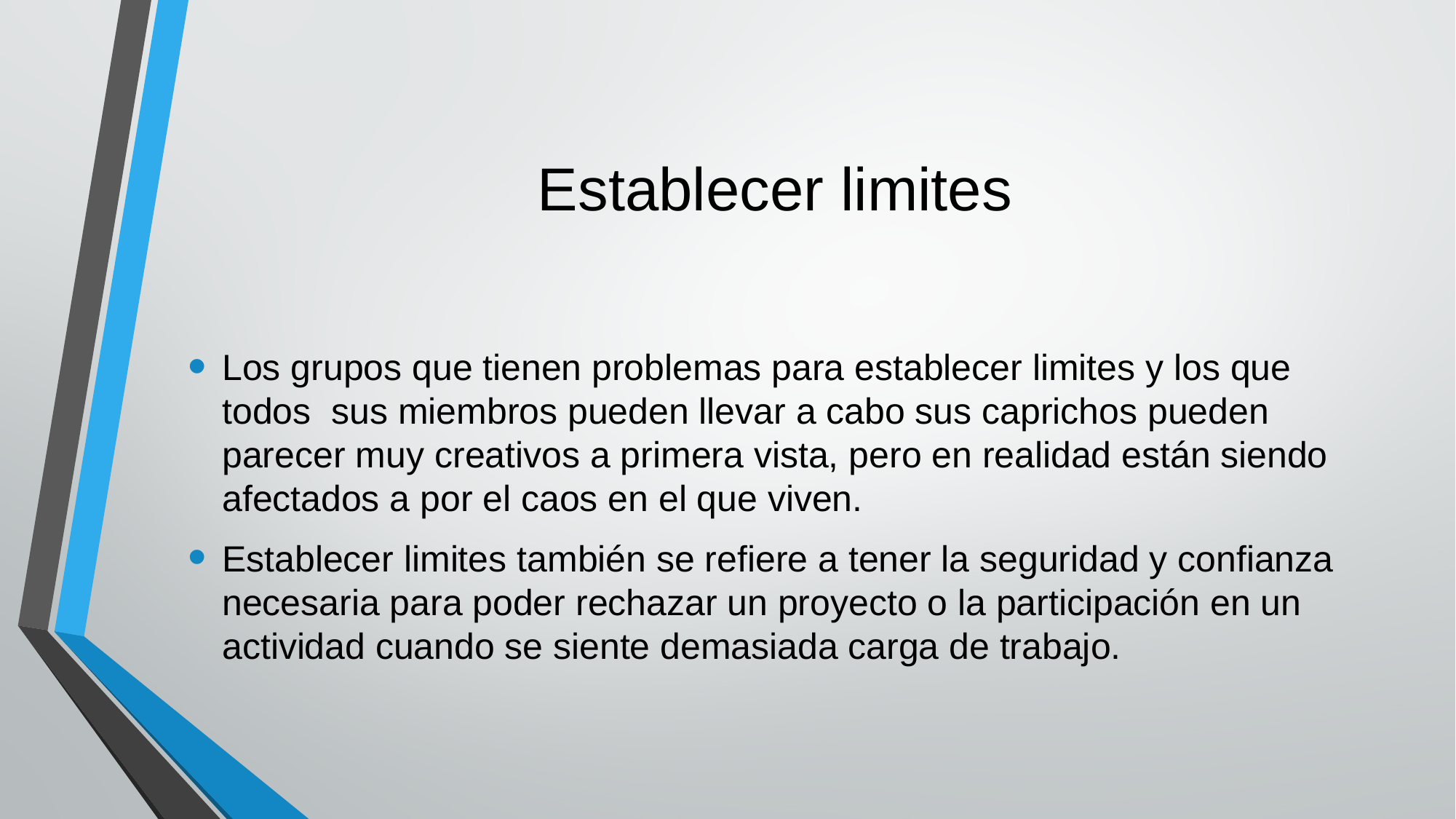

# Establecer limites
Los grupos que tienen problemas para establecer limites y los que todos  sus miembros pueden llevar a cabo sus caprichos pueden parecer muy creativos a primera vista, pero en realidad están siendo afectados a por el caos en el que viven.
Establecer limites también se refiere a tener la seguridad y confianza necesaria para poder rechazar un proyecto o la participación en un actividad cuando se siente demasiada carga de trabajo.